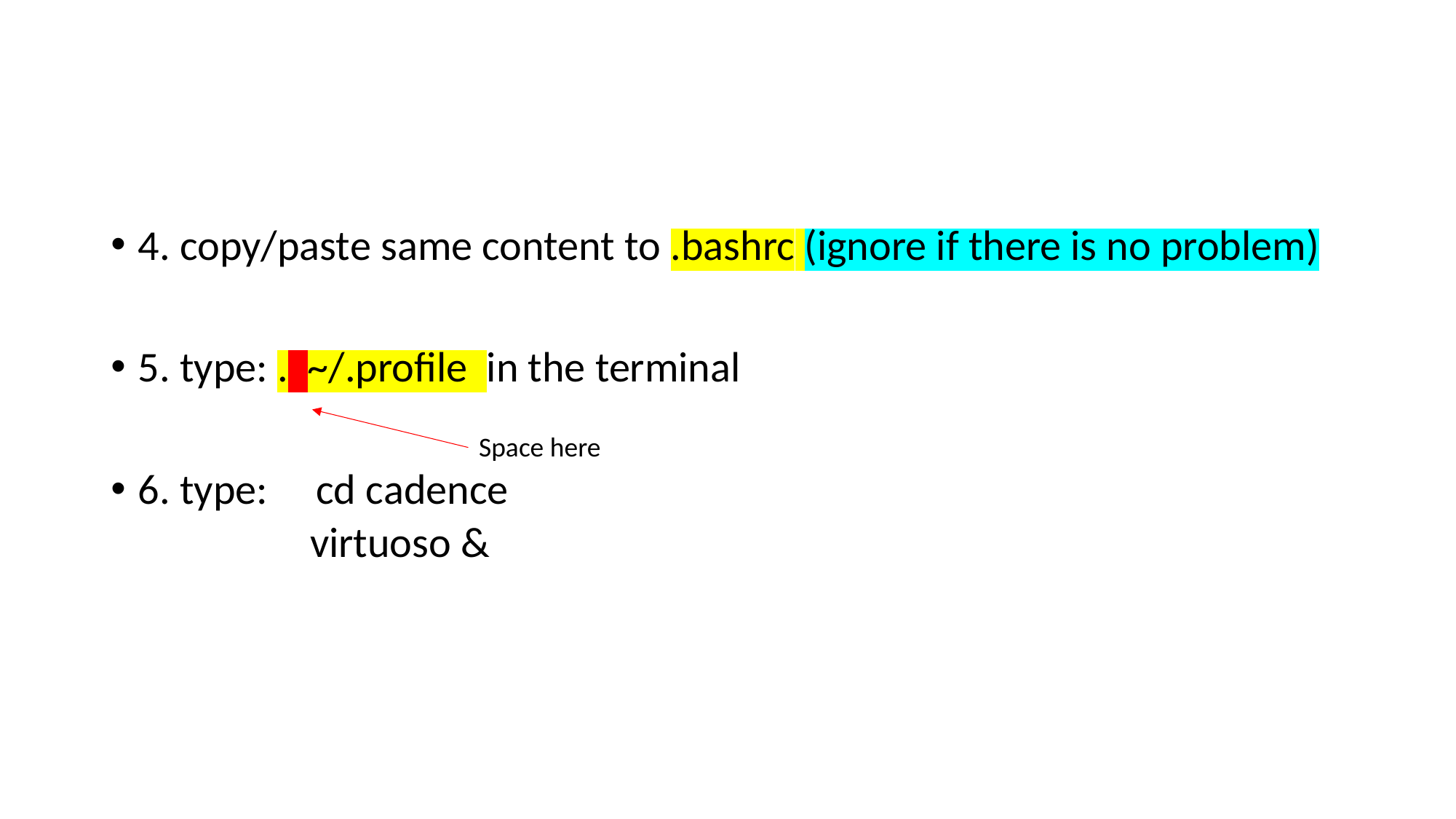

#
4. copy/paste same content to .bashrc (ignore if there is no problem)

5. type: .  ~/.profile  in the terminal

6. type:     cd cadence
             virtuoso &

Space here